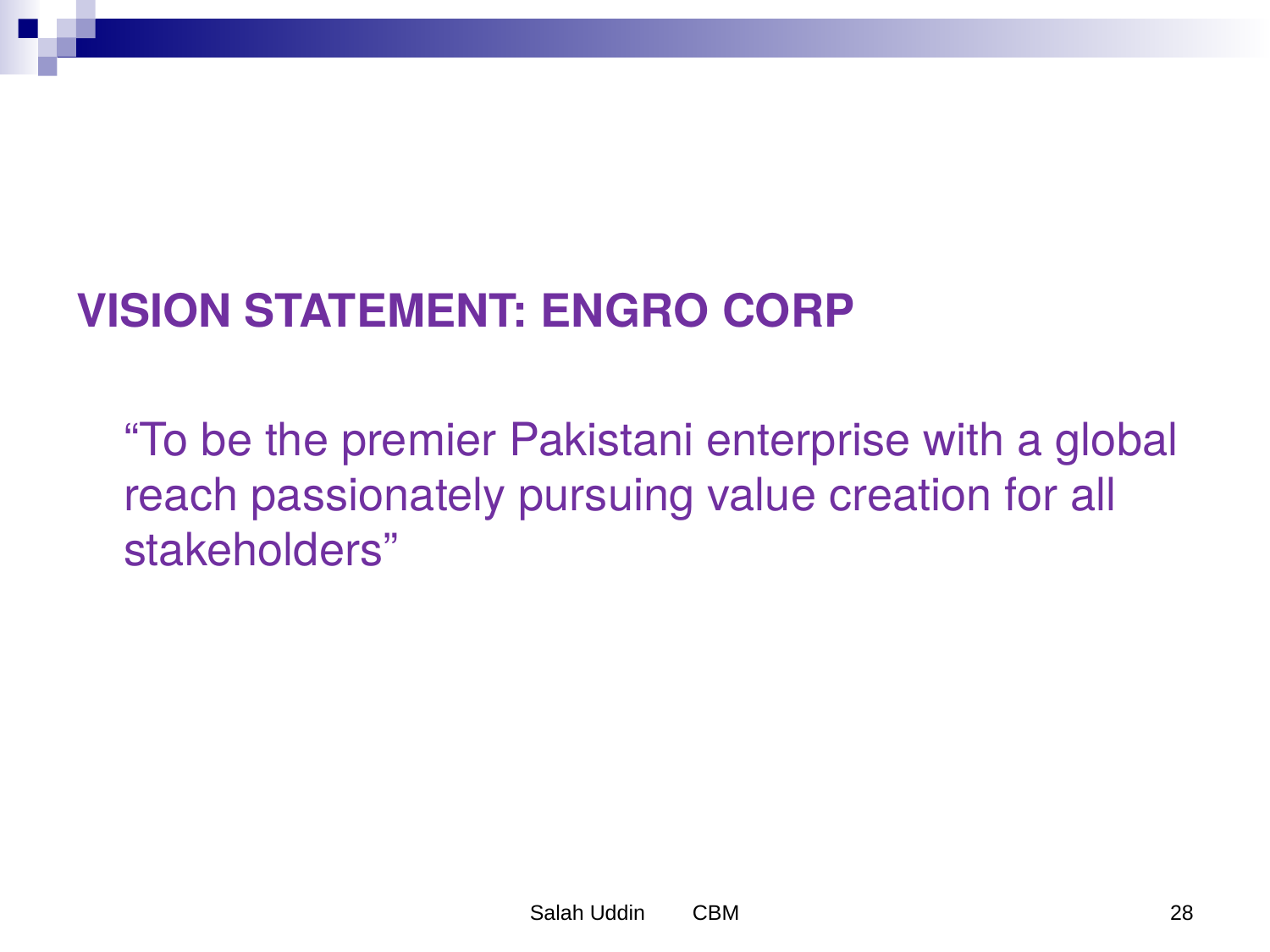

VISION STATEMENT: ENGRO CORP

	“To be the premier Pakistani enterprise with a global reach passionately pursuing value creation for all stakeholders”
Salah Uddin        CBM
28